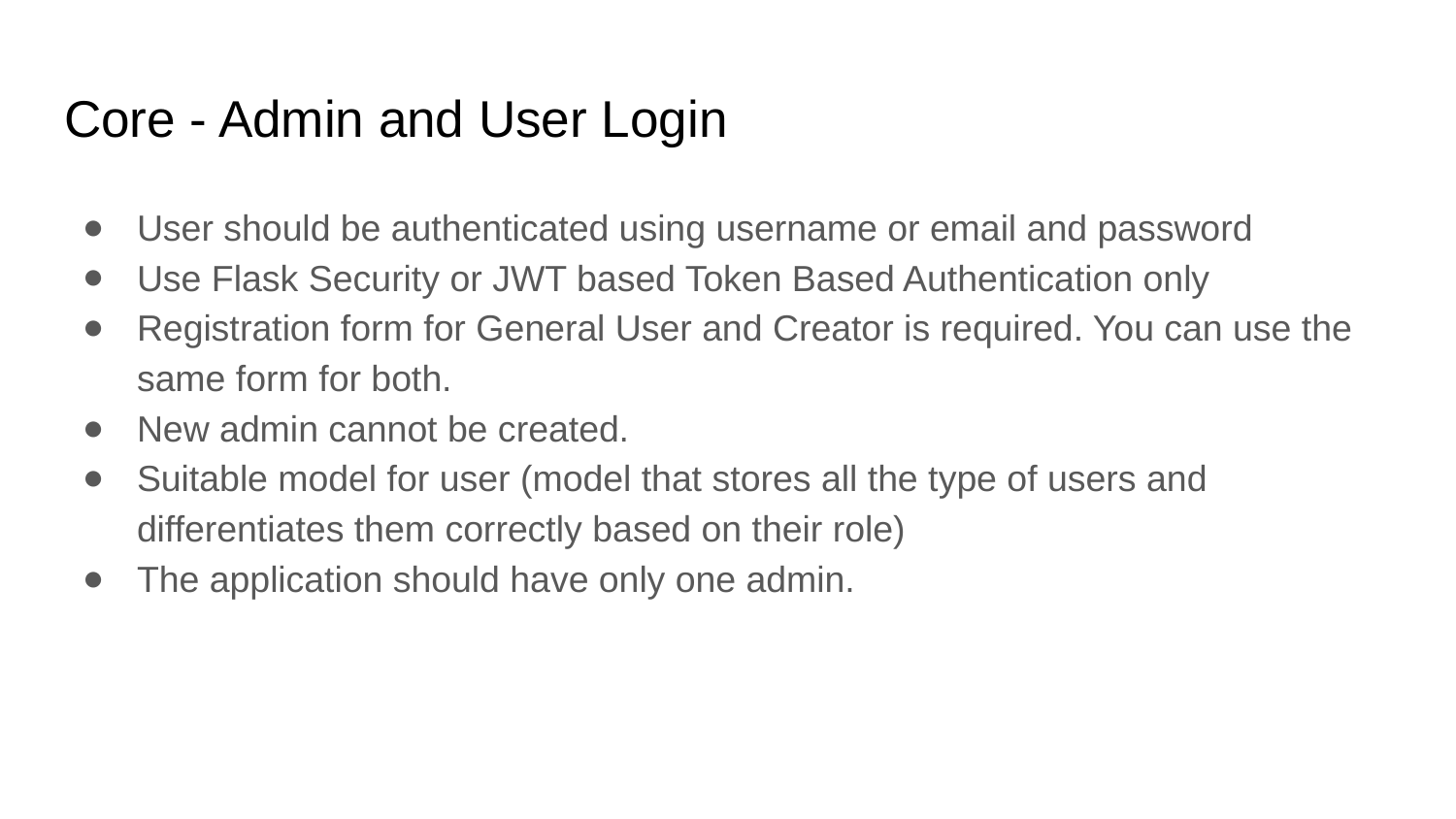

# Core - Admin and User Login
User should be authenticated using username or email and password
Use Flask Security or JWT based Token Based Authentication only
Registration form for General User and Creator is required. You can use the same form for both.
New admin cannot be created.
Suitable model for user (model that stores all the type of users and differentiates them correctly based on their role)
The application should have only one admin.